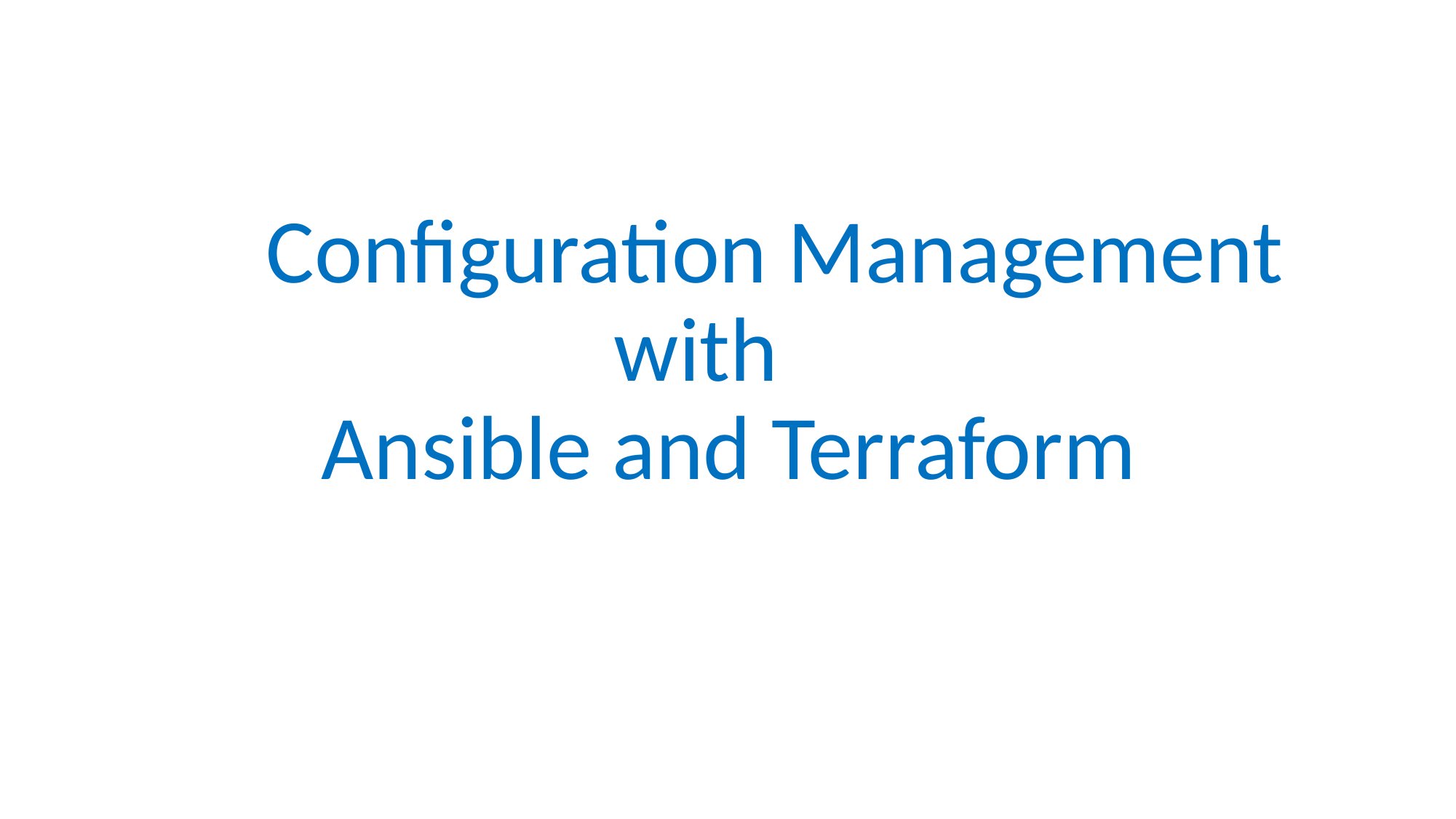

# Configuration Management with Ansible and Terraform